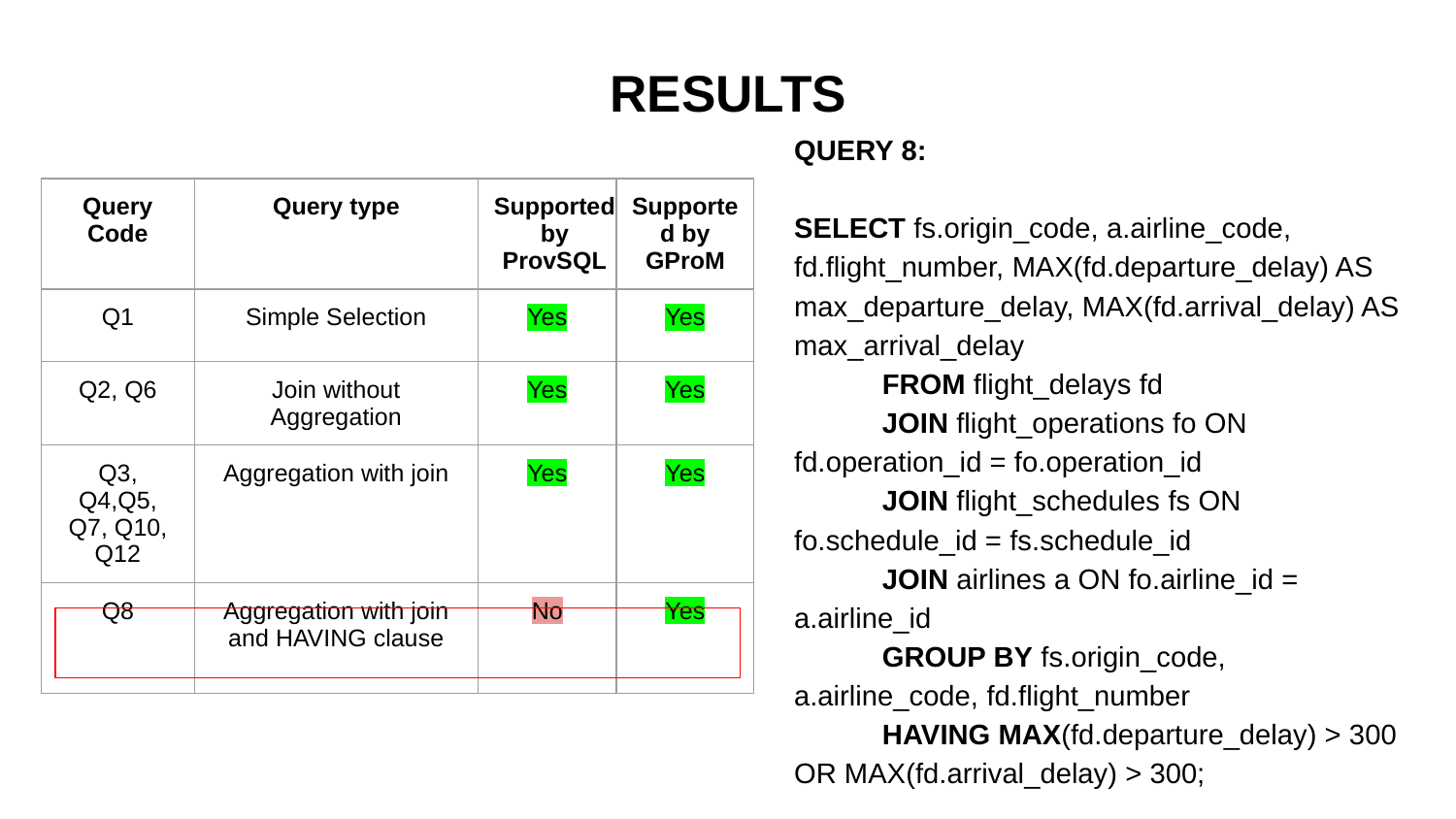

# RESULTS
QUERY 8:

SELECT fs.origin_code, a.airline_code, fd.flight_number, MAX(fd.departure_delay) AS max_departure_delay, MAX(fd.arrival_delay) AS max_arrival_delay
           FROM flight_delays fd
           JOIN flight_operations fo ON fd.operation_id = fo.operation_id
           JOIN flight_schedules fs ON fo.schedule_id = fs.schedule_id
           JOIN airlines a ON fo.airline_id = a.airline_id
           GROUP BY fs.origin_code, a.airline_code, fd.flight_number
           HAVING MAX(fd.departure_delay) > 300 OR MAX(fd.arrival_delay) > 300;
| Query Code | Query type | Supported by ProvSQL | Supported by GProM |
| --- | --- | --- | --- |
| Q1 | Simple Selection | Yes | Yes |
| Q2, Q6 | Join without Aggregation | Yes | Yes |
| Q3, Q4,Q5, Q7, Q10, Q12 | Aggregation with join | Yes | Yes |
| Q8 | Aggregation with join and HAVING clause | No | Yes |